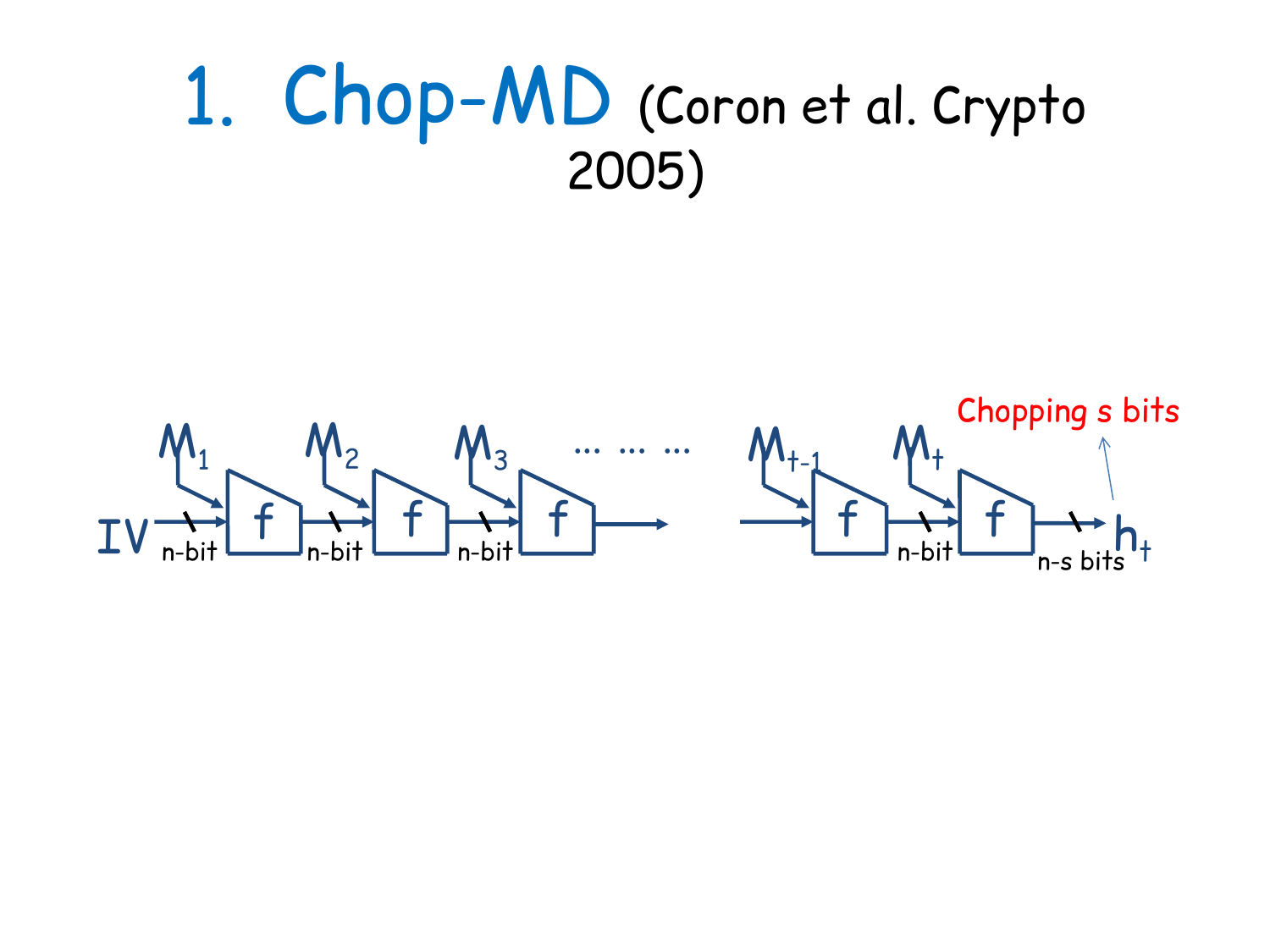

1.  Chop-MD (Coron et al. Crypto 2005)

Chopping s bits
… … …
M2
M1
M3
Mt
Mt-1

ht
IV

f
f
f
f
f

n-bit
n-bit
n-bit
n-bit
n-s bits